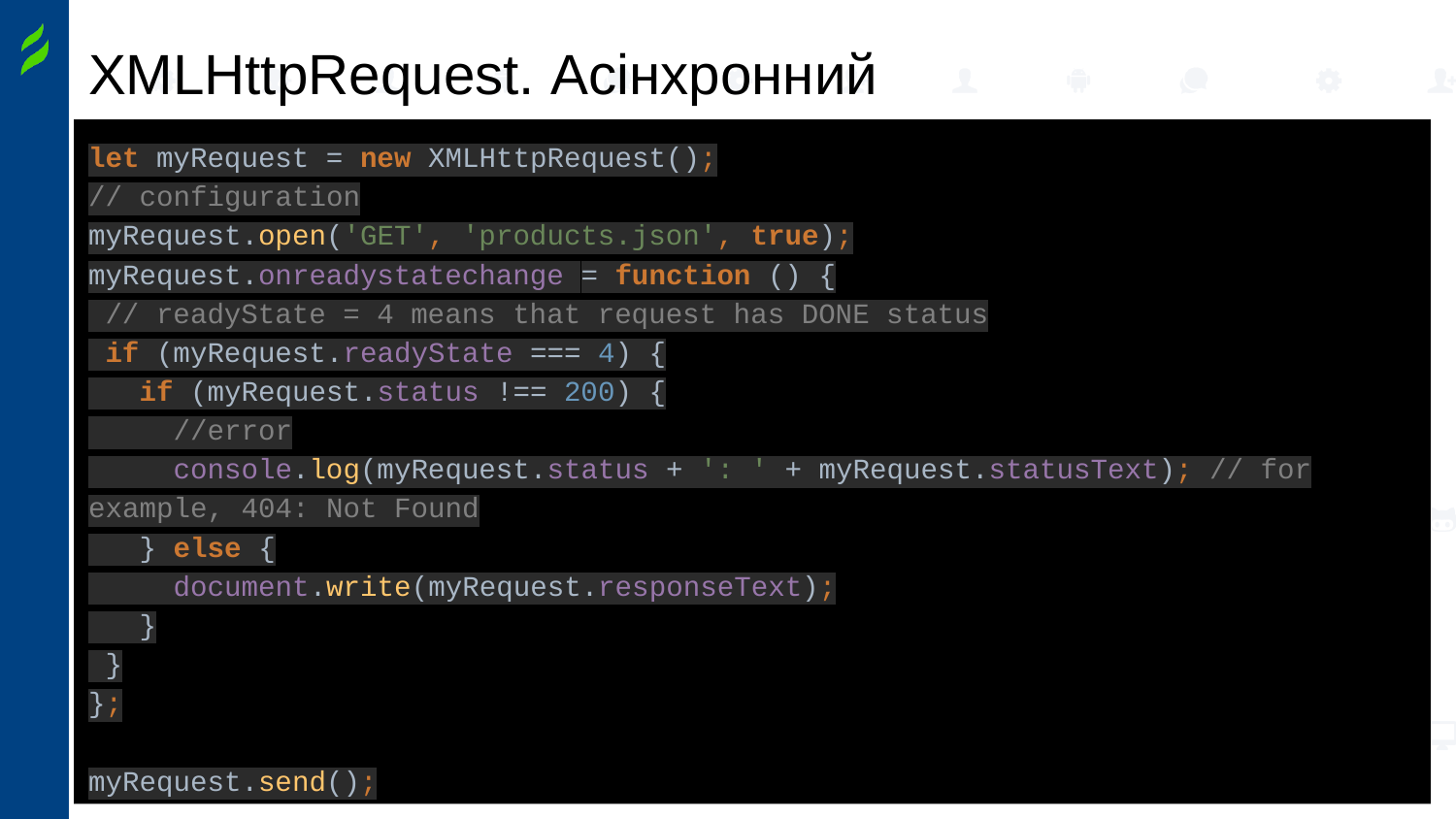

# XMLHttpRequest. Асінхронний
let myRequest = new XMLHttpRequest();
// configuration
myRequest.open('GET', 'products.json', true);
myRequest.onreadystatechange = function () {
 // readyState = 4 means that request has DONE status
 if (myRequest.readyState === 4) {
   if (myRequest.status !== 200) {
     //error
     console.log(myRequest.status + ': ' + myRequest.statusText); // for example, 404: Not Found
   } else {
     document.write(myRequest.responseText);
   }
 }
};

myRequest.send();